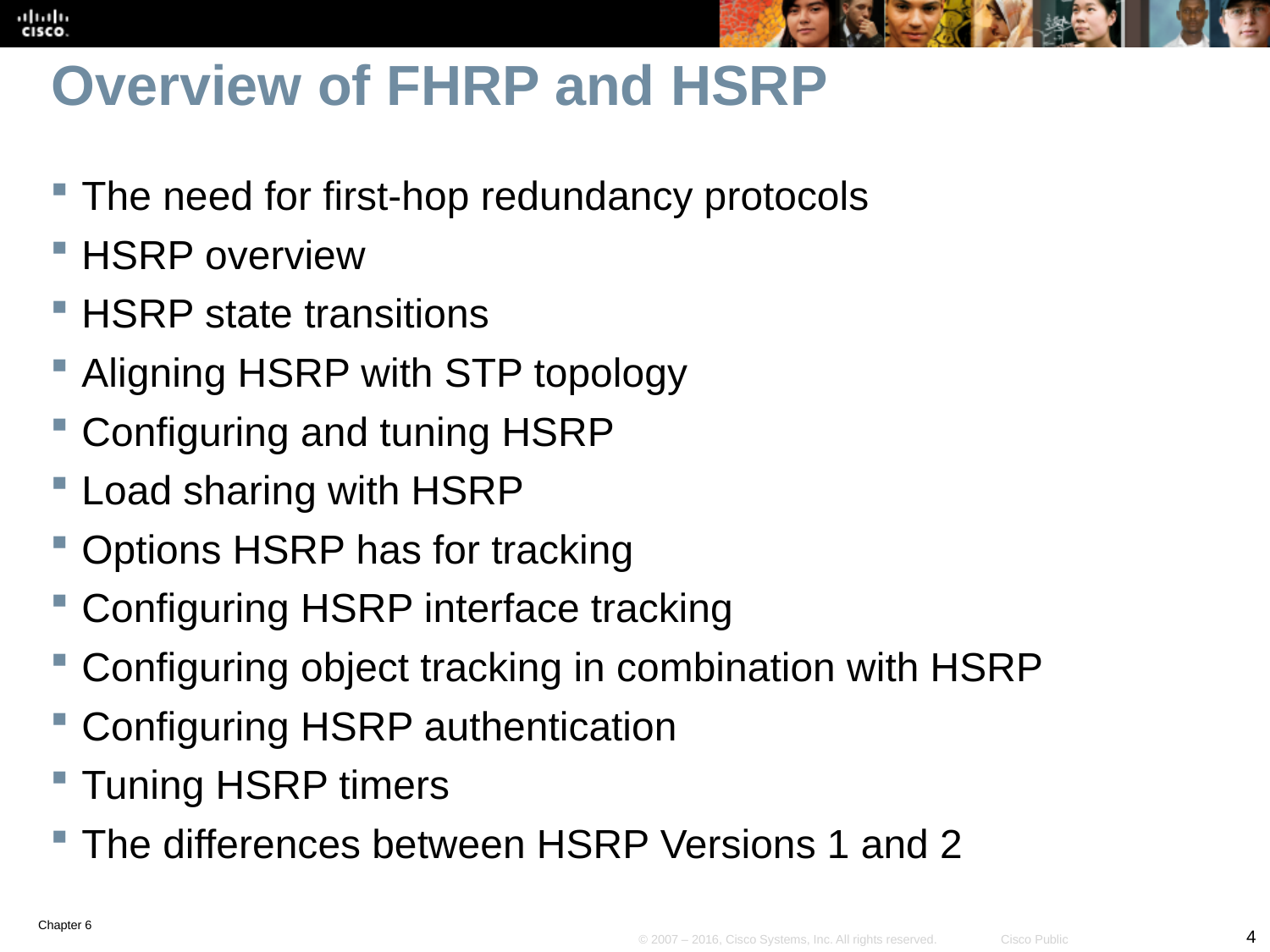

# Overview of FHRP and HSRP
The need for first-hop redundancy protocols
HSRP overview
HSRP state transitions
Aligning HSRP with STP topology
Configuring and tuning HSRP
Load sharing with HSRP
Options HSRP has for tracking
Configuring HSRP interface tracking
Configuring object tracking in combination with HSRP
Configuring HSRP authentication
Tuning HSRP timers
The differences between HSRP Versions 1 and 2